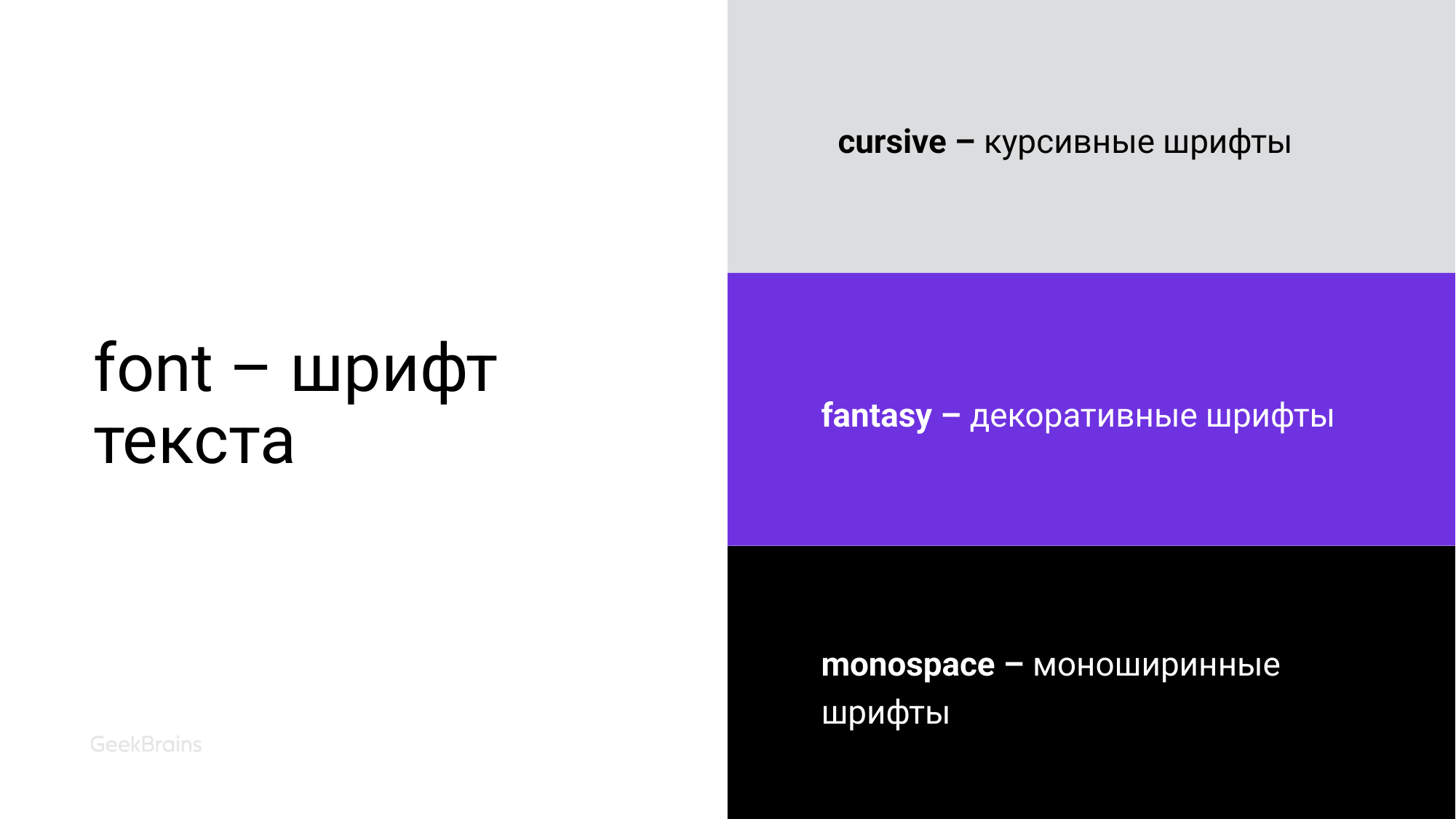

cursive – курсивные шрифты
# font – шрифт текста
fantasy – декоративные шрифты
monospace – моноширинные шрифты